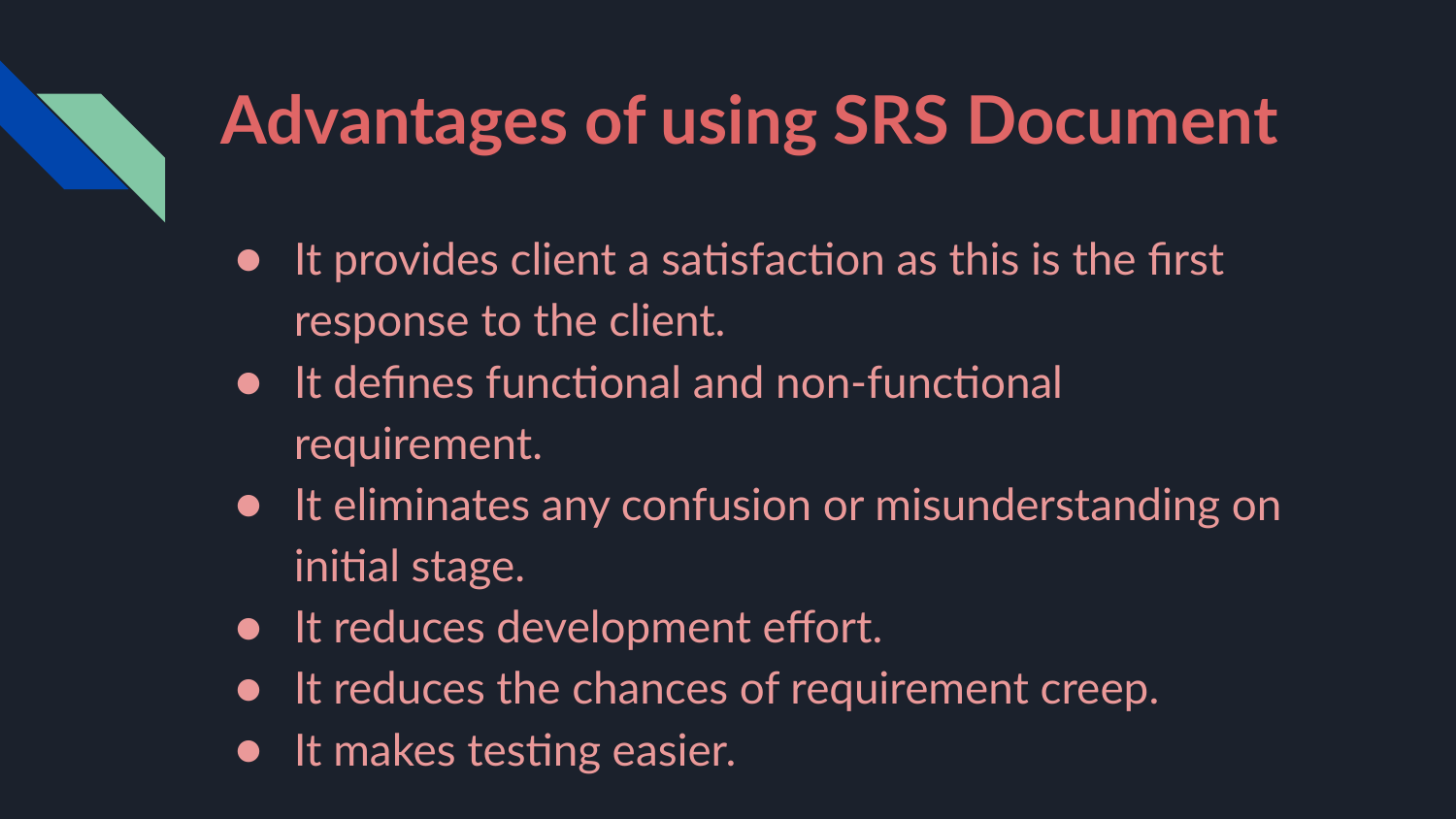

# Advantages of using SRS Document

It provides client a satisfaction as this is the first response to the client.
It defines functional and non-functional requirement.
It eliminates any confusion or misunderstanding on initial stage.
It reduces development effort.
It reduces the chances of requirement creep.
It makes testing easier.